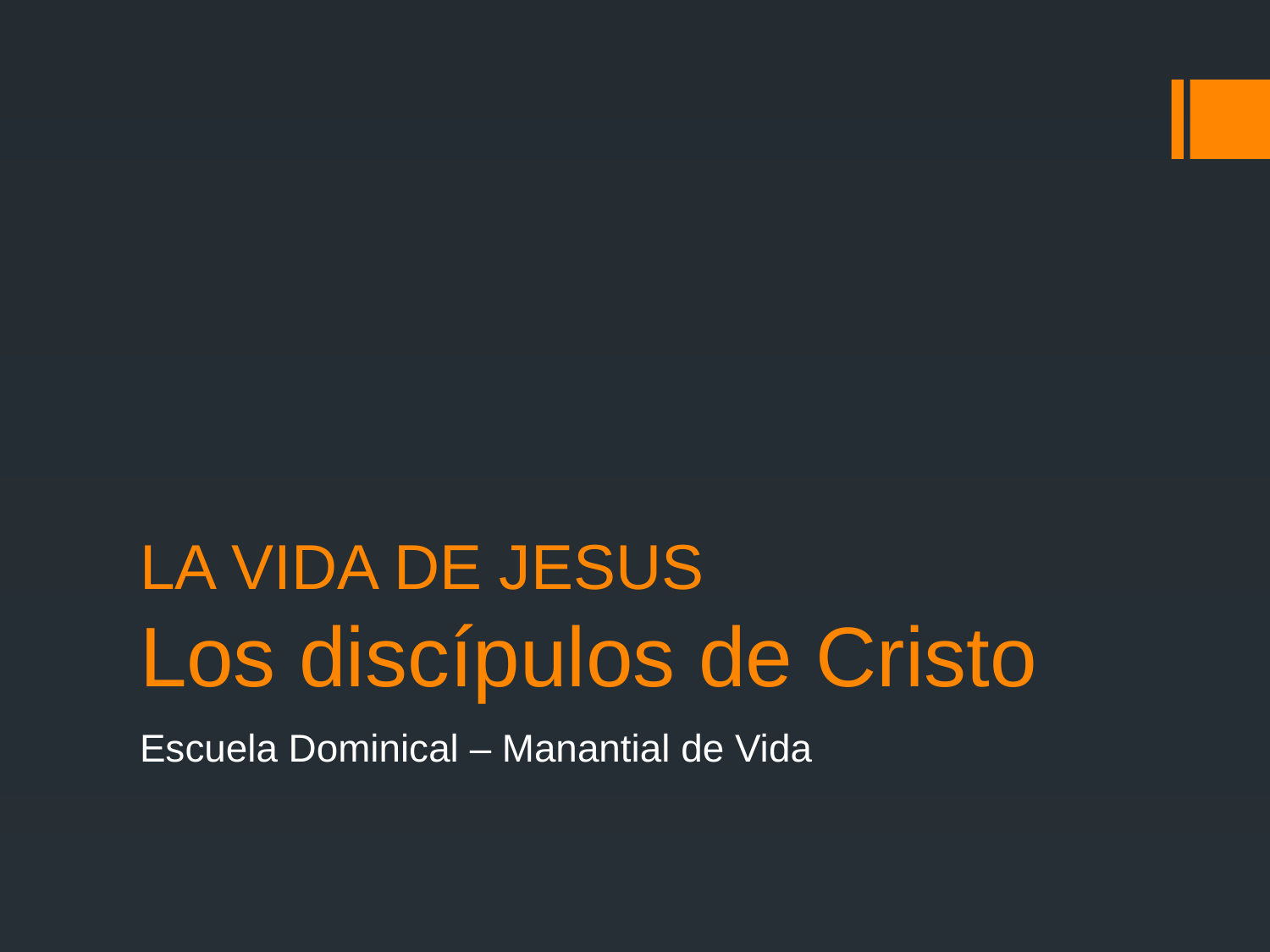

# LA VIDA DE JESUS Los discípulos de Cristo
Escuela Dominical – Manantial de Vida